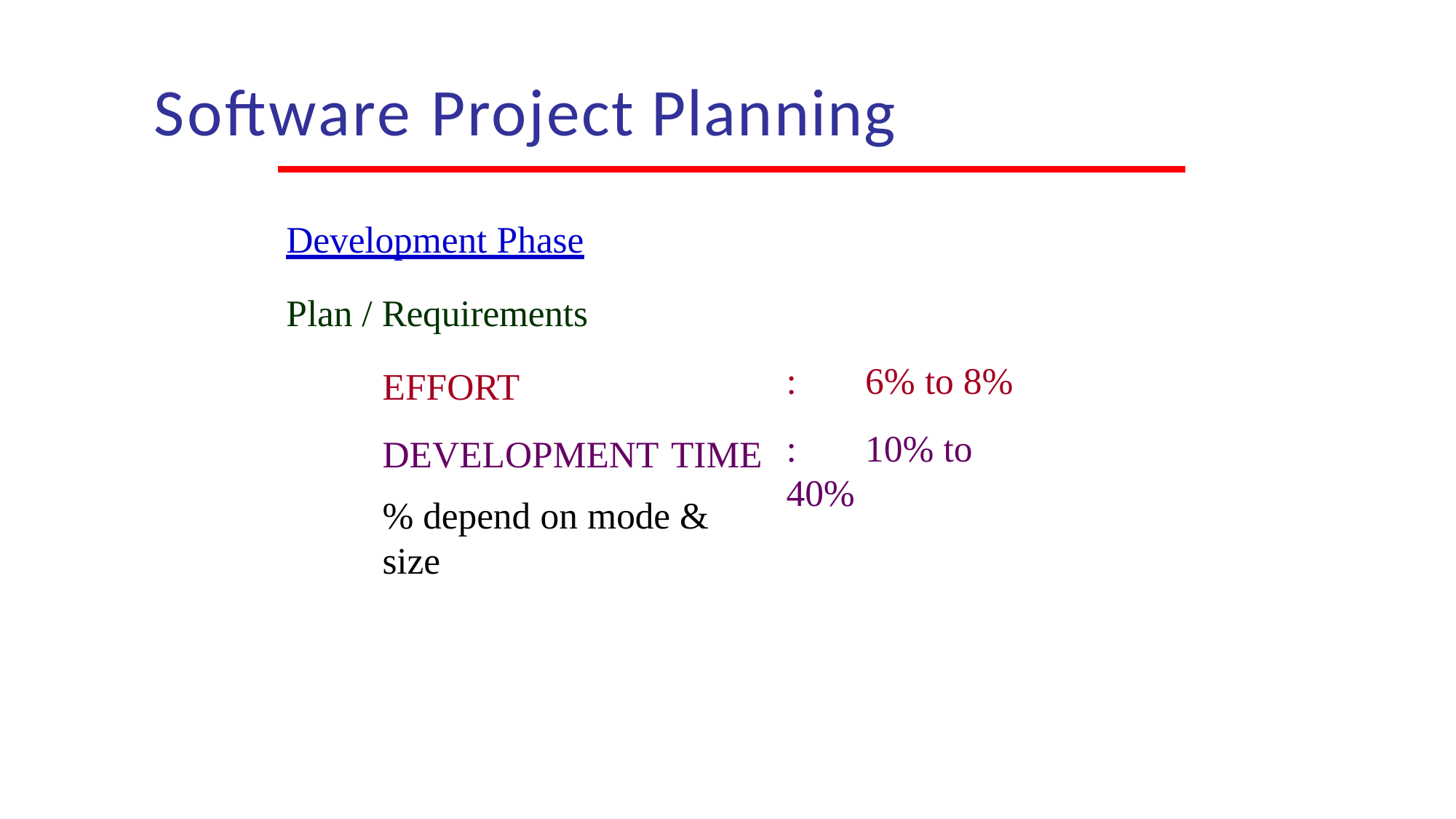

# Software Project Planning

Development Phase
Plan / Requirements
EFFORT  DEVELOPMENT TIME
% depend on mode & size
:	6% to 8%
:	10% to 40%